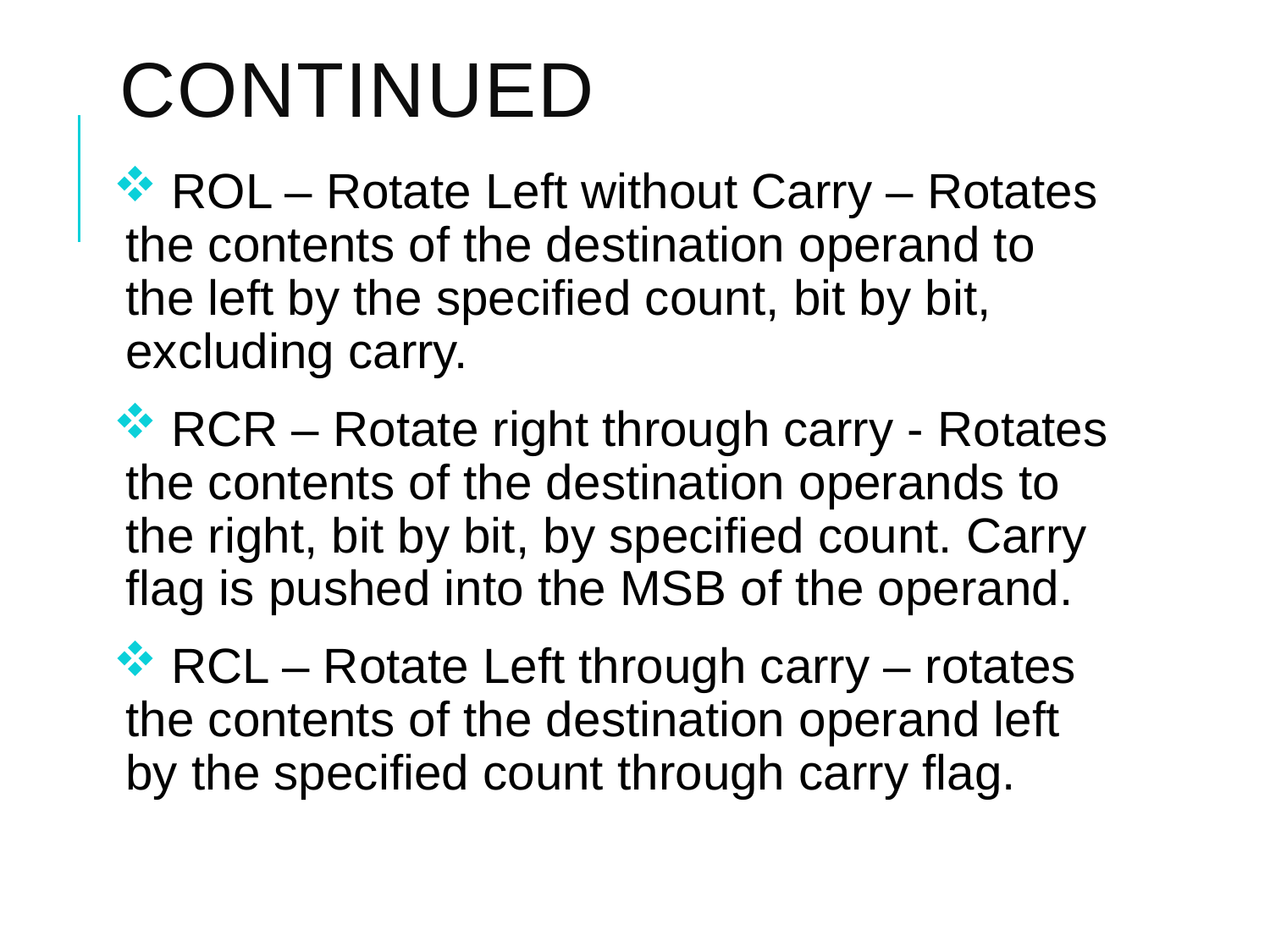

# Continued
 ROL – Rotate Left without Carry – Rotates the contents of the destination operand to the left by the specified count, bit by bit, excluding carry.
 RCR – Rotate right through carry - Rotates the contents of the destination operands to the right, bit by bit, by specified count. Carry flag is pushed into the MSB of the operand.
 RCL – Rotate Left through carry – rotates the contents of the destination operand left by the specified count through carry flag.